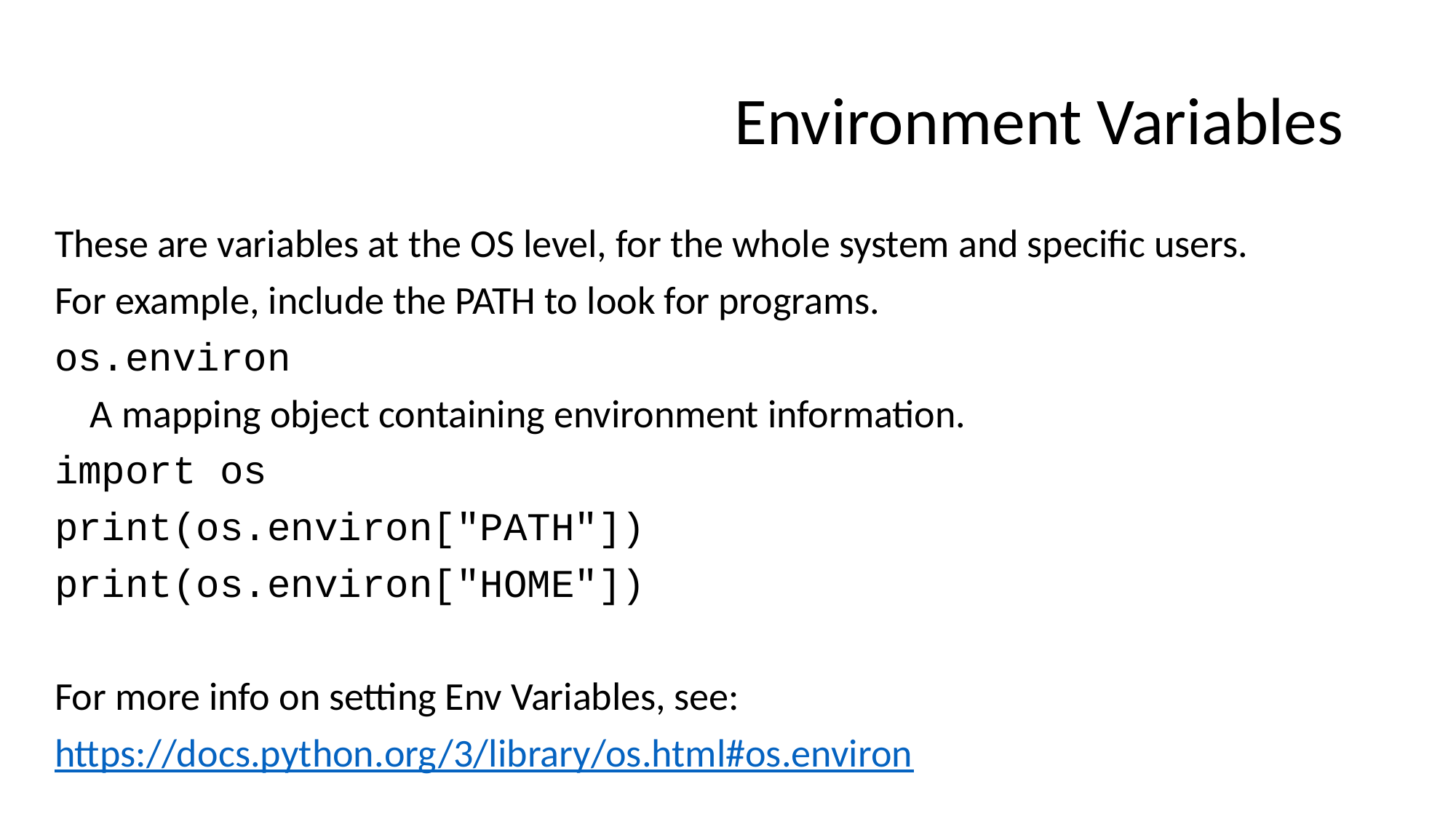

# Environment Variables
These are variables at the OS level, for the whole system and specific users.
For example, include the PATH to look for programs.
os.environ
    A mapping object containing environment information.
import os
print(os.environ["PATH"])
print(os.environ["HOME"])

For more info on setting Env Variables, see:
https://docs.python.org/3/library/os.html#os.environ